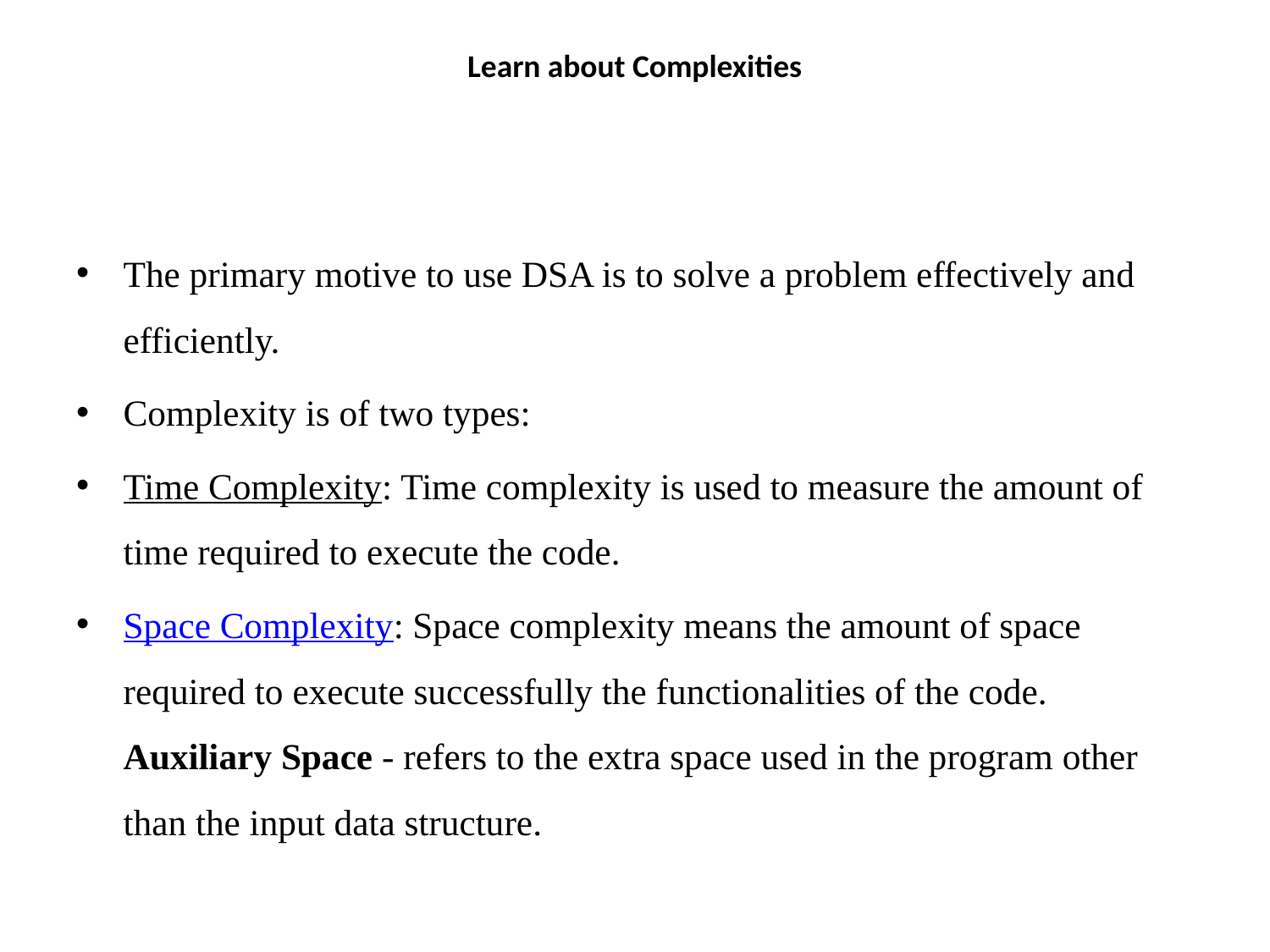

# Learn about Complexities
The primary motive to use DSA is to solve a problem effectively and efficiently.
Complexity is of two types:
Time Complexity: Time complexity is used to measure the amount of time required to execute the code.
Space Complexity: Space complexity means the amount of space required to execute successfully the functionalities of the code. 
Auxiliary Space - refers to the extra space used in the program other than the input data structure.